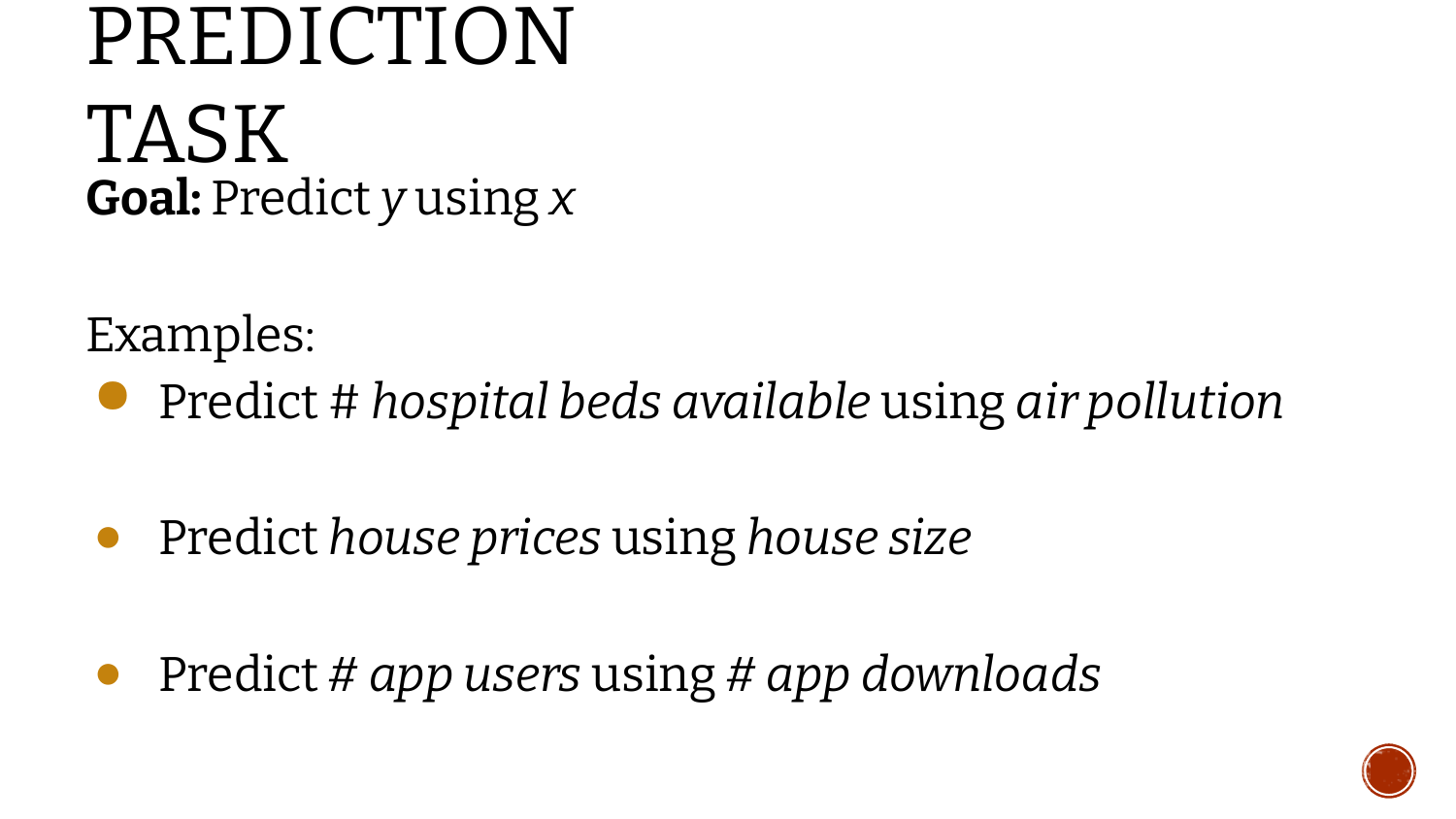

# Prediction TAsk
Goal: Predict y using x

Examples:
Predict # hospital beds available using air pollution

Predict house prices using house size

Predict # app users using # app downloads